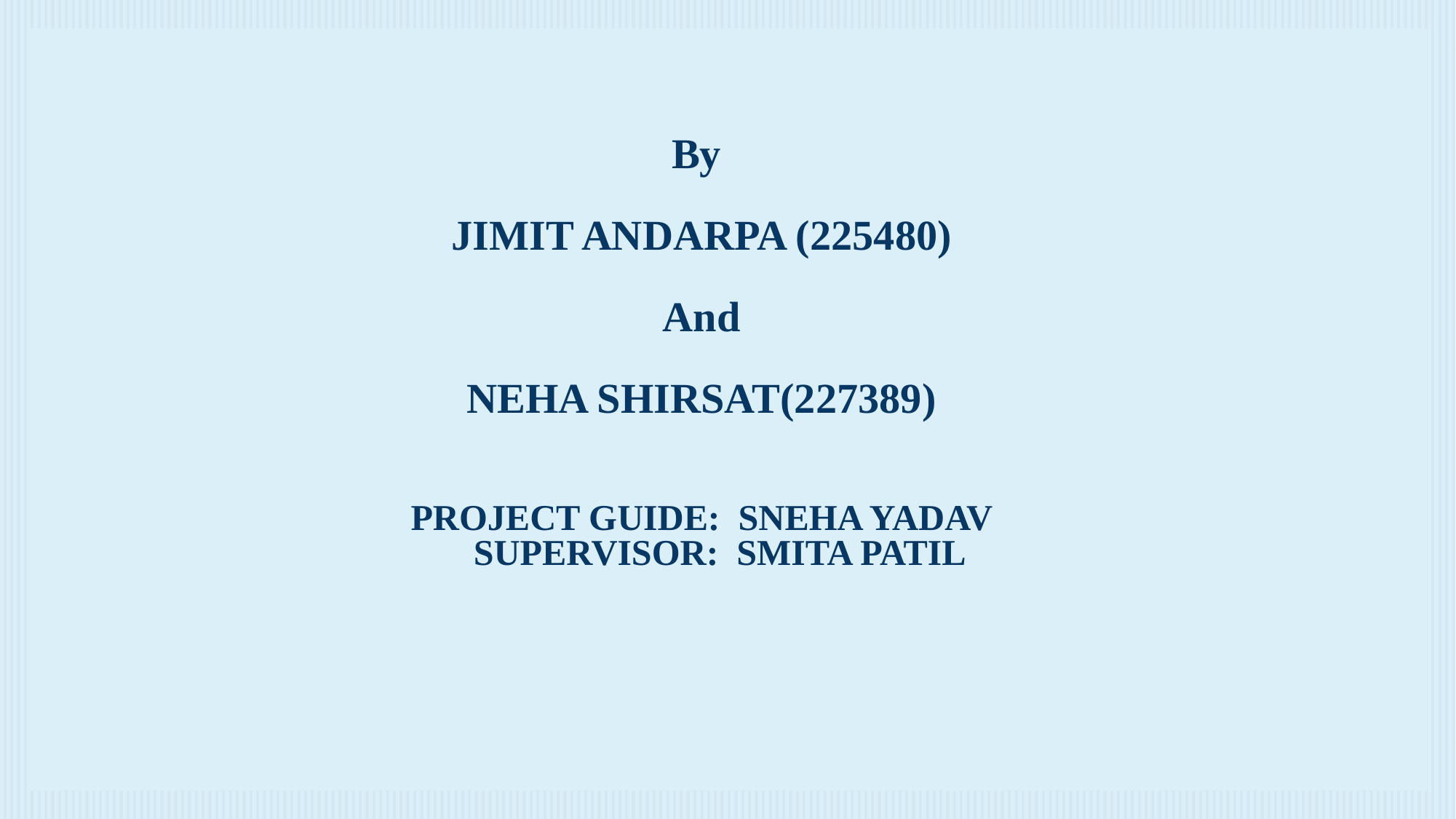

By

JIMIT ANDARPA (225480)

 And

NEHA SHIRSAT(227389)

PROJECT GUIDE:  SNEHA YADAV
    SUPERVISOR:  SMITA PATIL